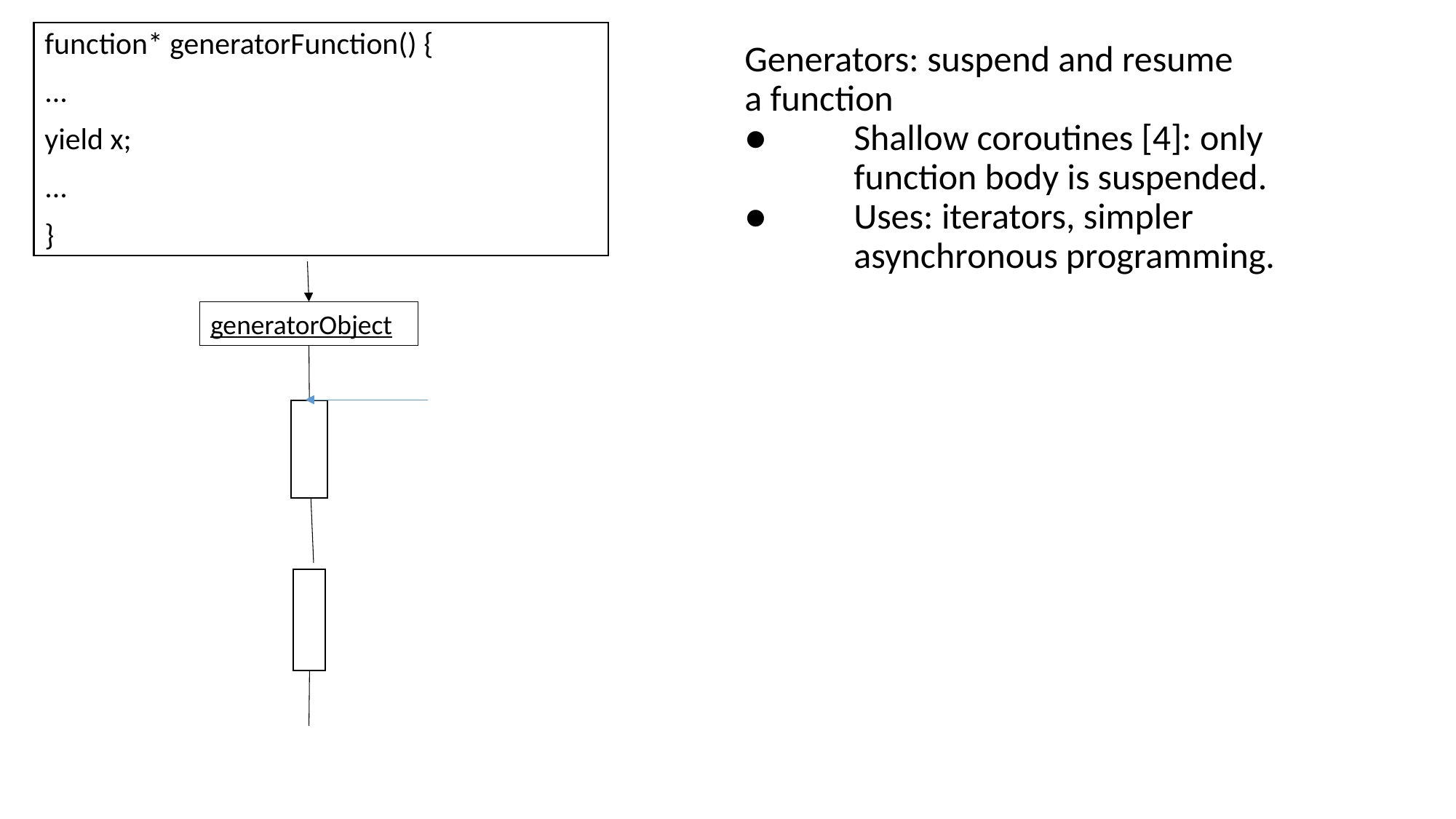

# Generators: suspend and resume a function ●	Shallow coroutines [4]: only function body is suspended. ●	Uses: iterators, simpler asynchronous programming.
function* generatorFunction() {
...
yield x;
...
}
generatorObject